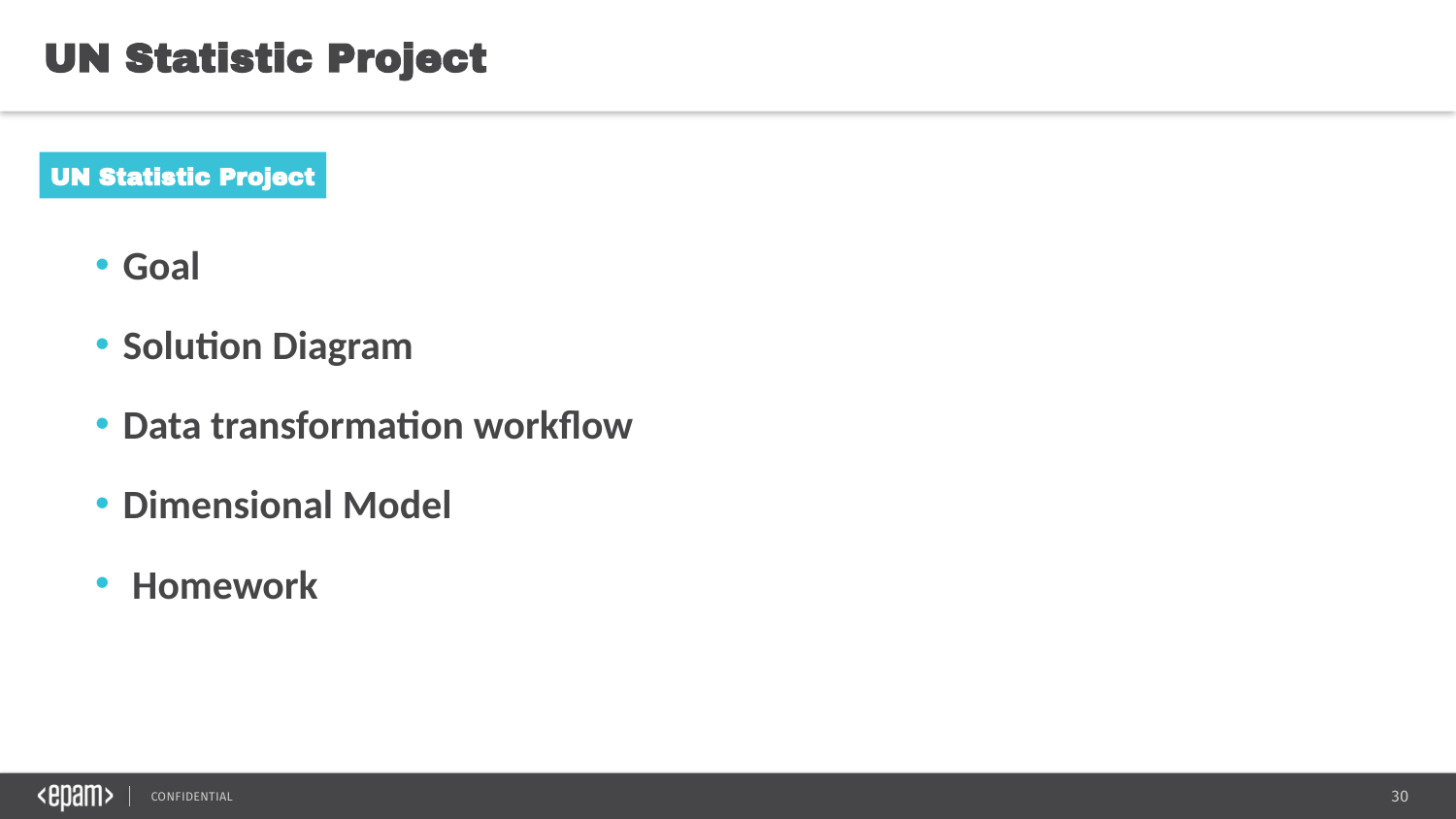

UN Statistic Project
UN Statistic Project
Goal
Solution Diagram
Data transformation workflow
Dimensional Model
 Homework